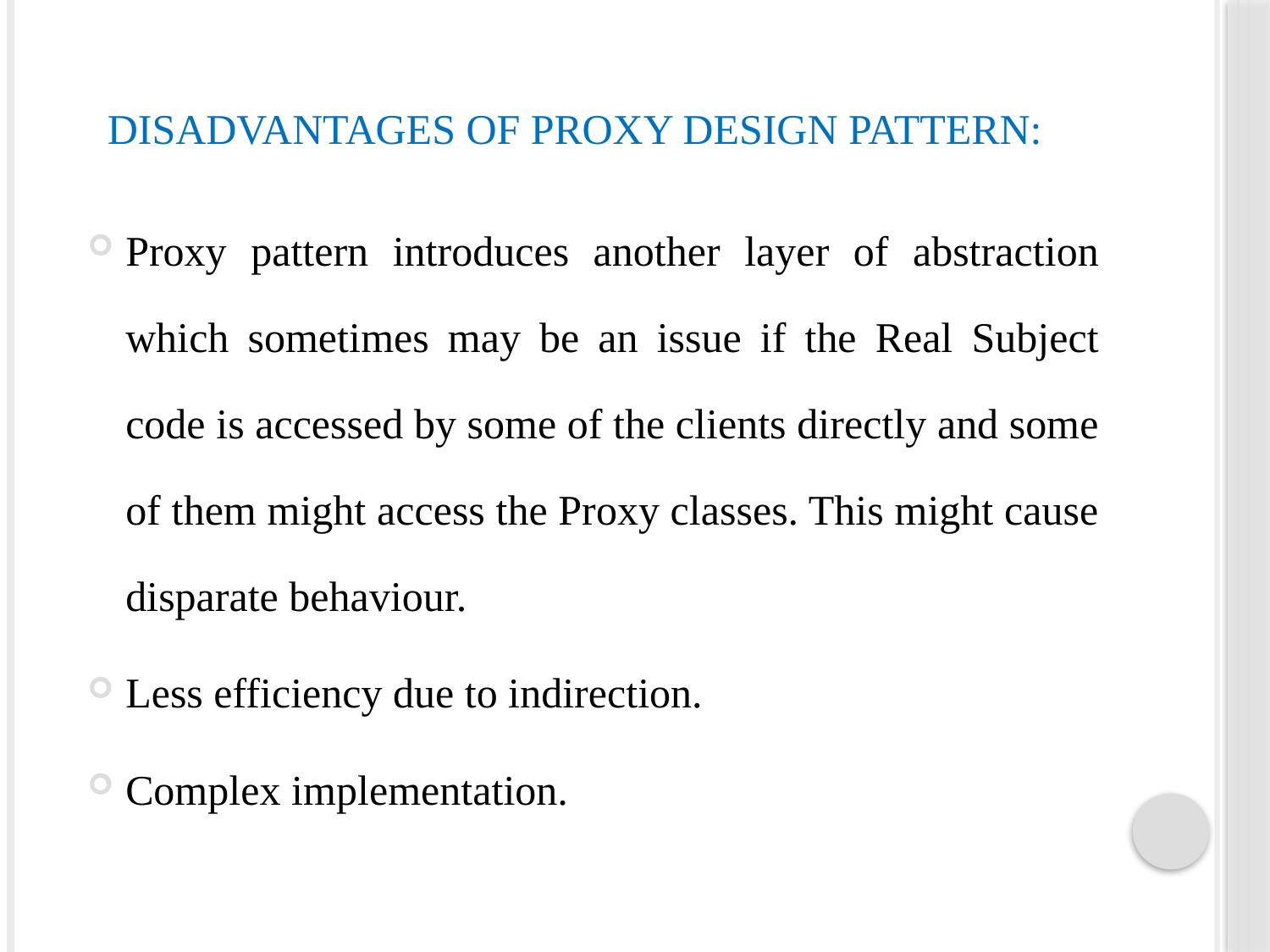

# DISADVANTAGES OF PROXY DESIGN PATTERN:

Proxy pattern introduces another layer of abstraction which sometimes may be an issue if the Real Subject code is accessed by some of the clients directly and some of them might access the Proxy classes. This might cause disparate behaviour.
Less efficiency due to indirection.
Complex implementation.